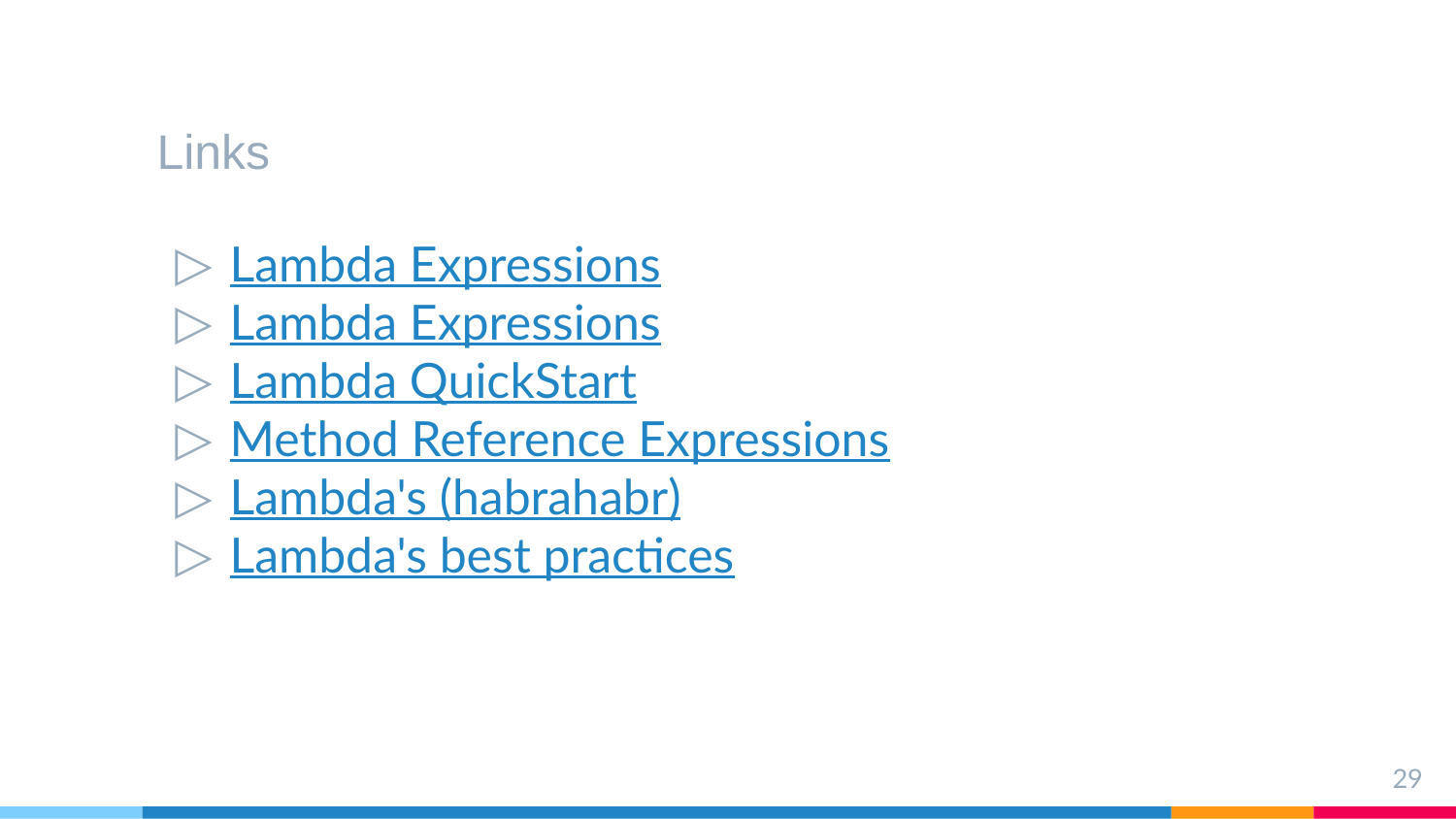

# Links
Lambda Expressions
Lambda Expressions
Lambda QuickStart
Method Reference Expressions
Lambda's (habrahabr)
Lambda's best practices
29